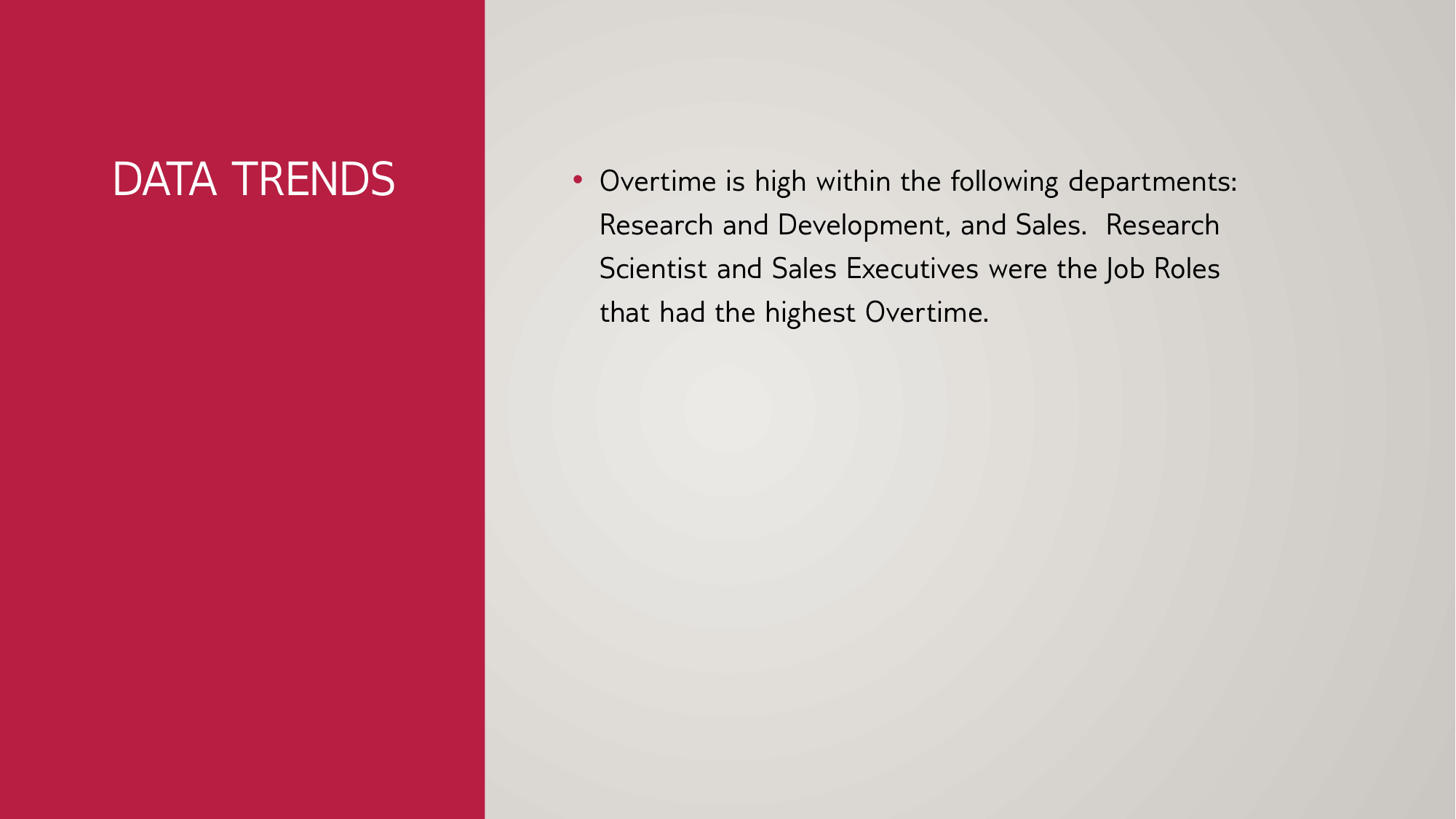

# Data Trends
Overtime is high within the following departments: Research and Development, and Sales.  Research Scientist and Sales Executives were the Job Roles that had the highest Overtime.